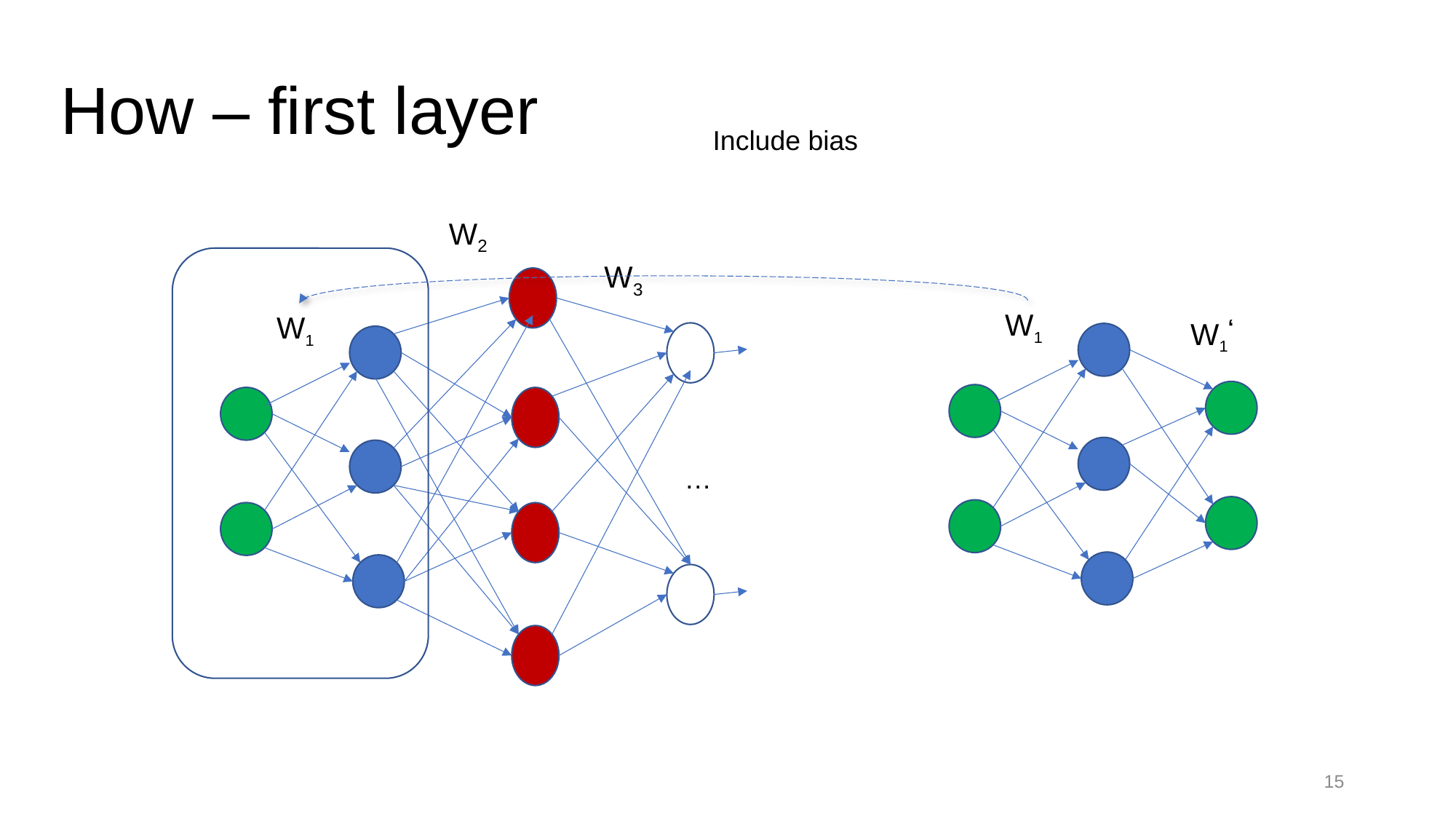

# How – first layer
Include bias
W2

W3

W1
W1
W1‘

…

15